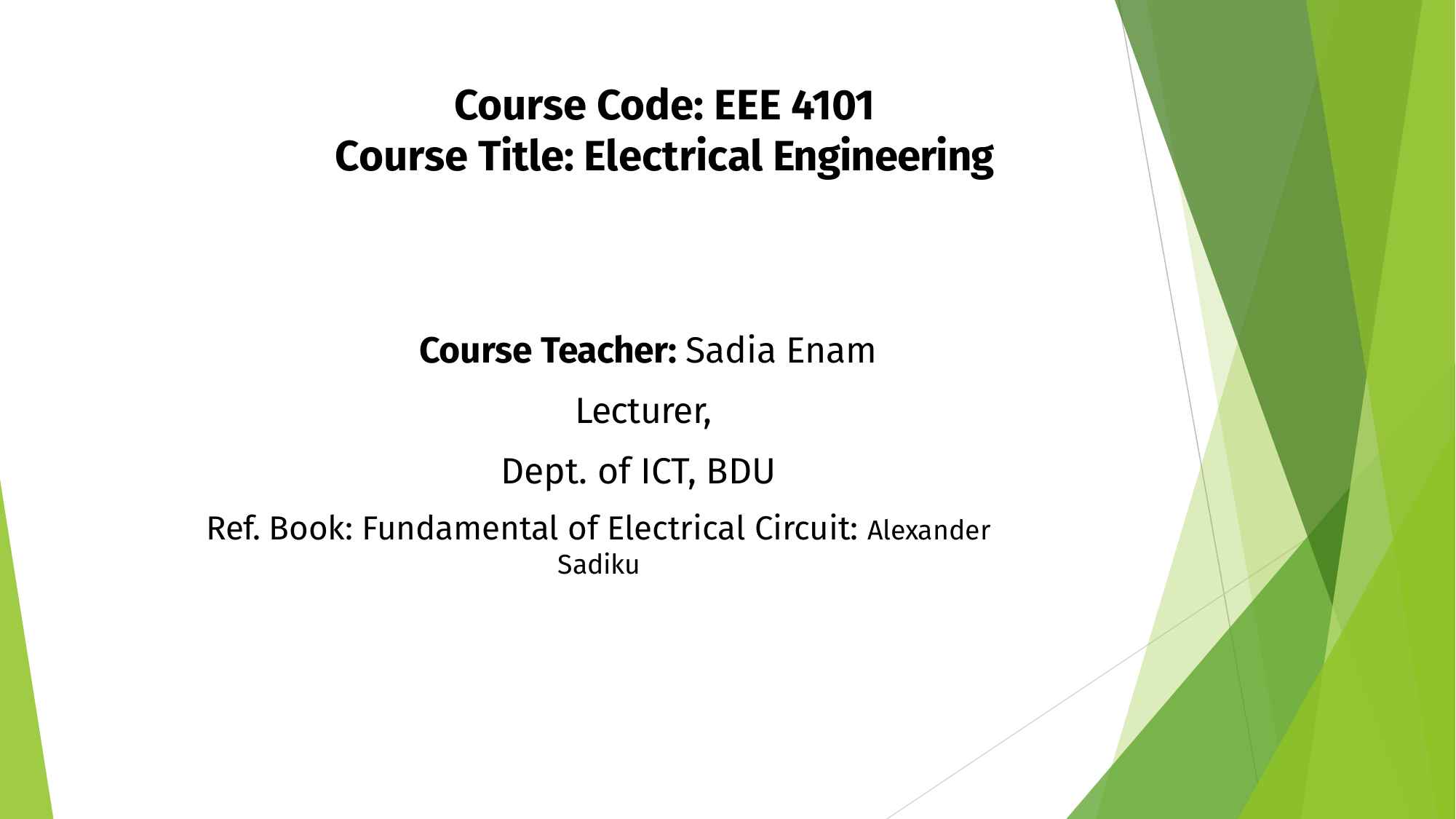

# Course Code: EEE 4101
Course Title: Electrical Engineering
Course Teacher: Sadia Enam
Lecturer,
Dept. of ICT, BDU
Ref. Book: Fundamental of Electrical Circuit: Alexander Sadiku
1